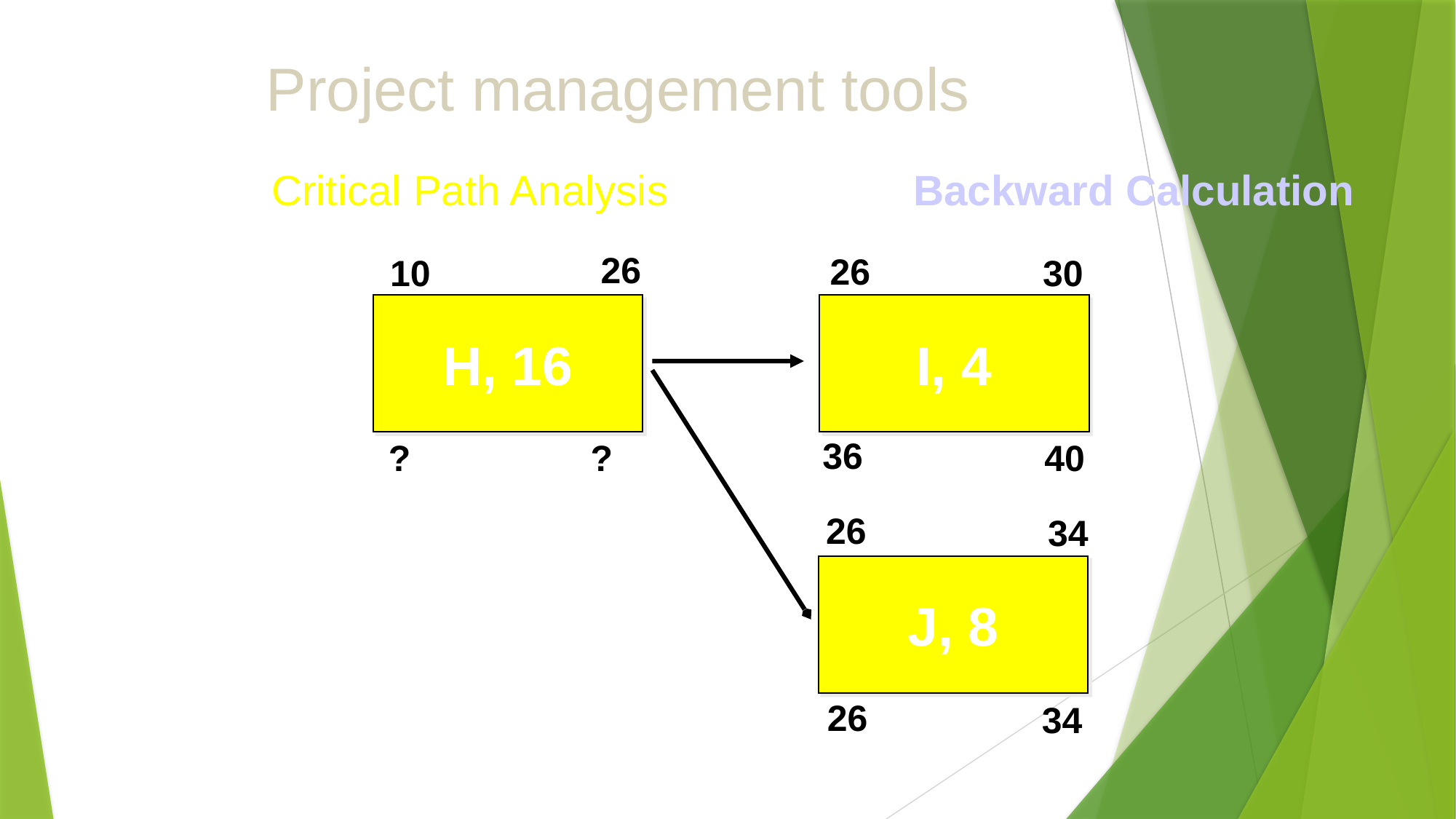

# Project management tools
Critical Path Analysis
Backward Calculation
26
26
10

H, 16

I, 4

30

36
40
?
?
26
34
J, 8

26
34